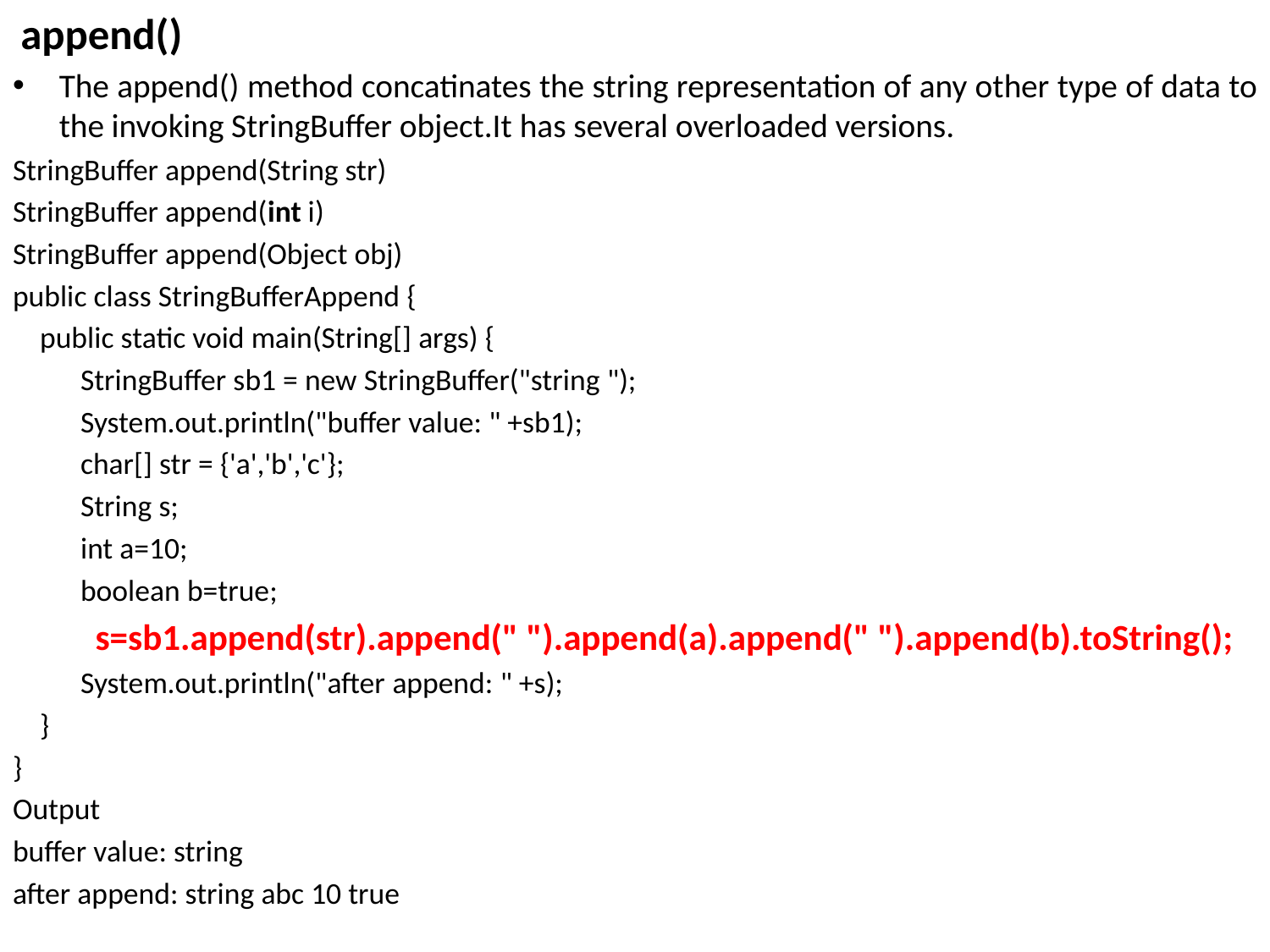

append()
The append() method concatinates the string representation of any other type of data to the invoking StringBuffer object.It has several overloaded versions.
StringBuffer append(String str)
StringBuffer append(int i)
StringBuffer append(Object obj)
public class StringBufferAppend {
    public static void main(String[] args) {
          StringBuffer sb1 = new StringBuffer("string ");
          System.out.println("buffer value: " +sb1);
          char[] str = {'a','b','c'};
          String s;
          int a=10;
          boolean b=true;
          s=sb1.append(str).append(" ").append(a).append(" ").append(b).toString();
          System.out.println("after append: " +s);
    }
}
Output
buffer value: string
after append: string abc 10 true